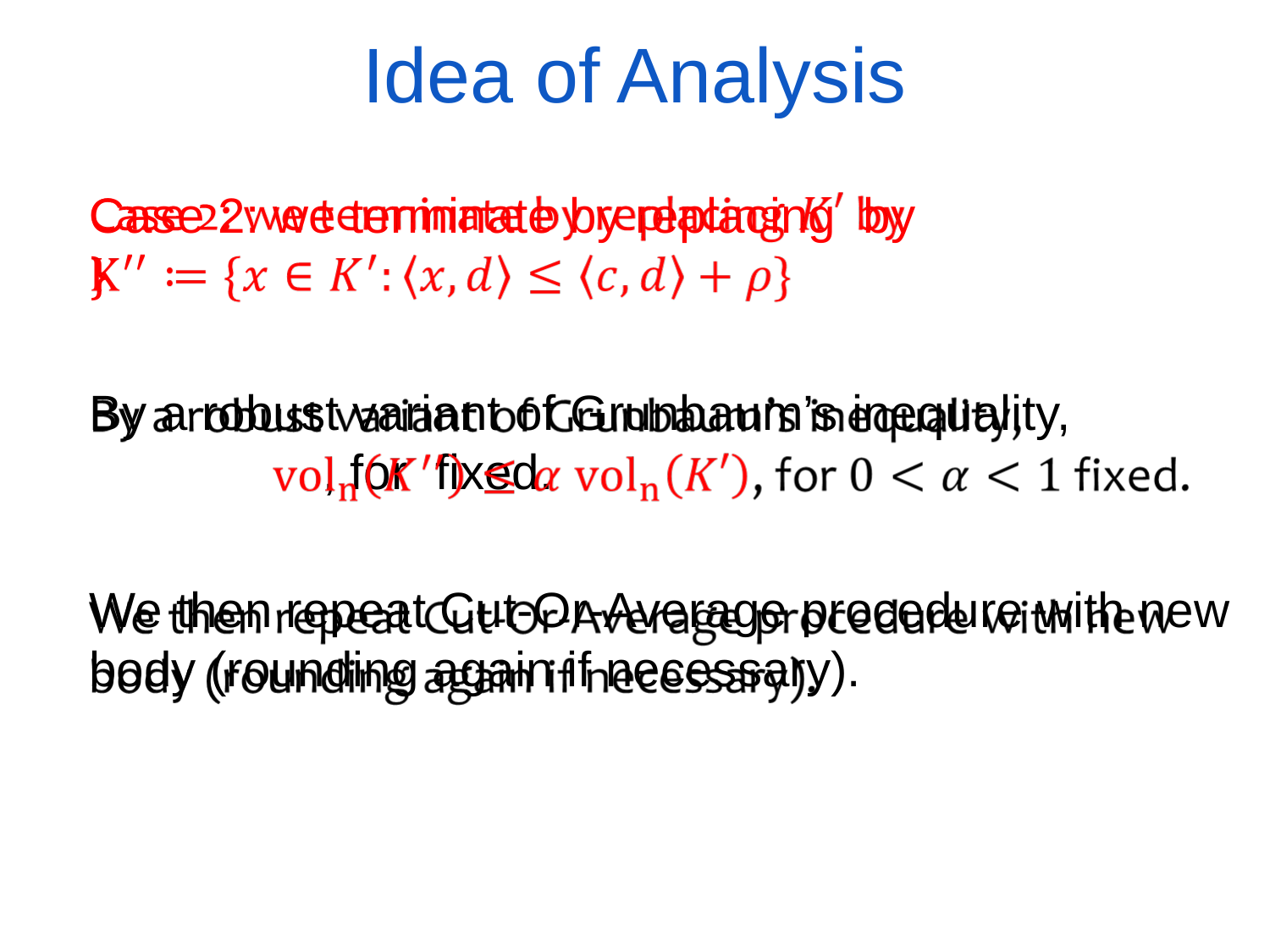

Idea of Analysis
Case 2: we terminate by replacing  by
}

By a robust variant of Grunbaum’s inequality,
                 , for  fixed.

We then repeat Cut-Or-Average procedure with new
body (rounding again if necessary).